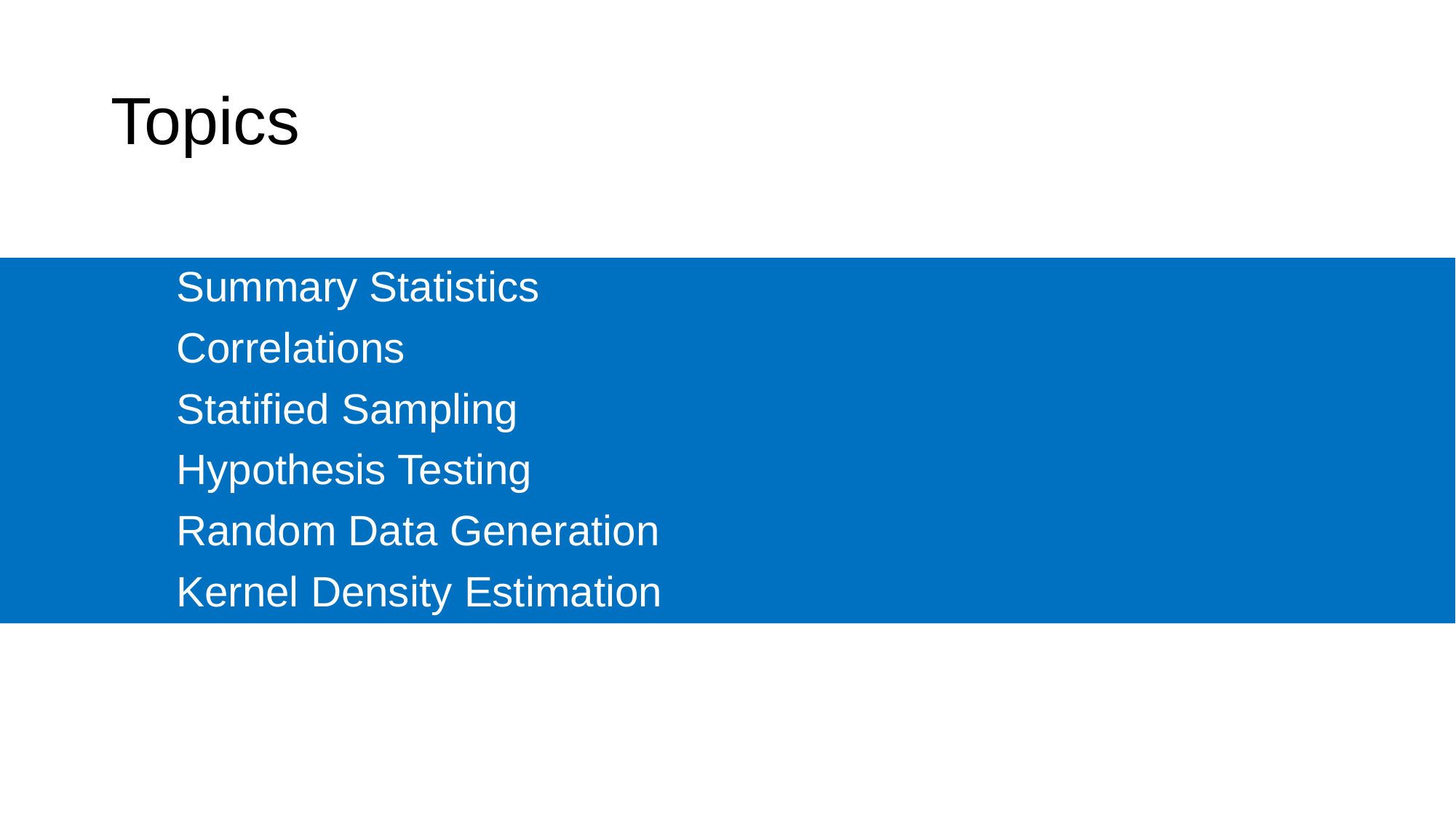

# Topics
Summary Statistics
Correlations
Statified Sampling
Hypothesis Testing
Random Data Generation
Kernel Density Estimation